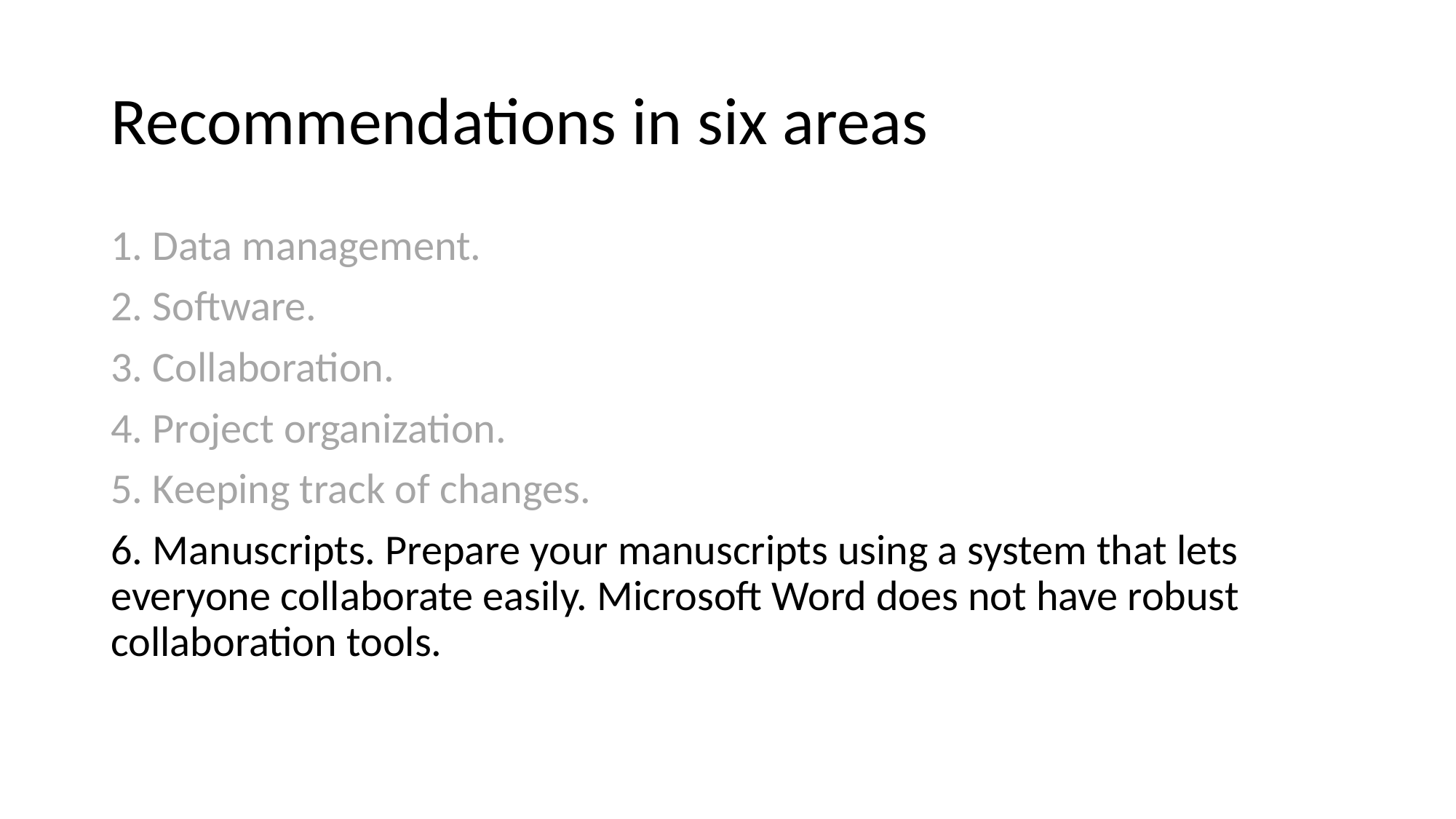

# Recommendations in six areas
1. Data management.
2. Software.
3. Collaboration.
4. Project organization.
5. Keeping track of changes.
6. Manuscripts. Prepare your manuscripts using a system that lets everyone collaborate easily. Microsoft Word does not have robust collaboration tools.